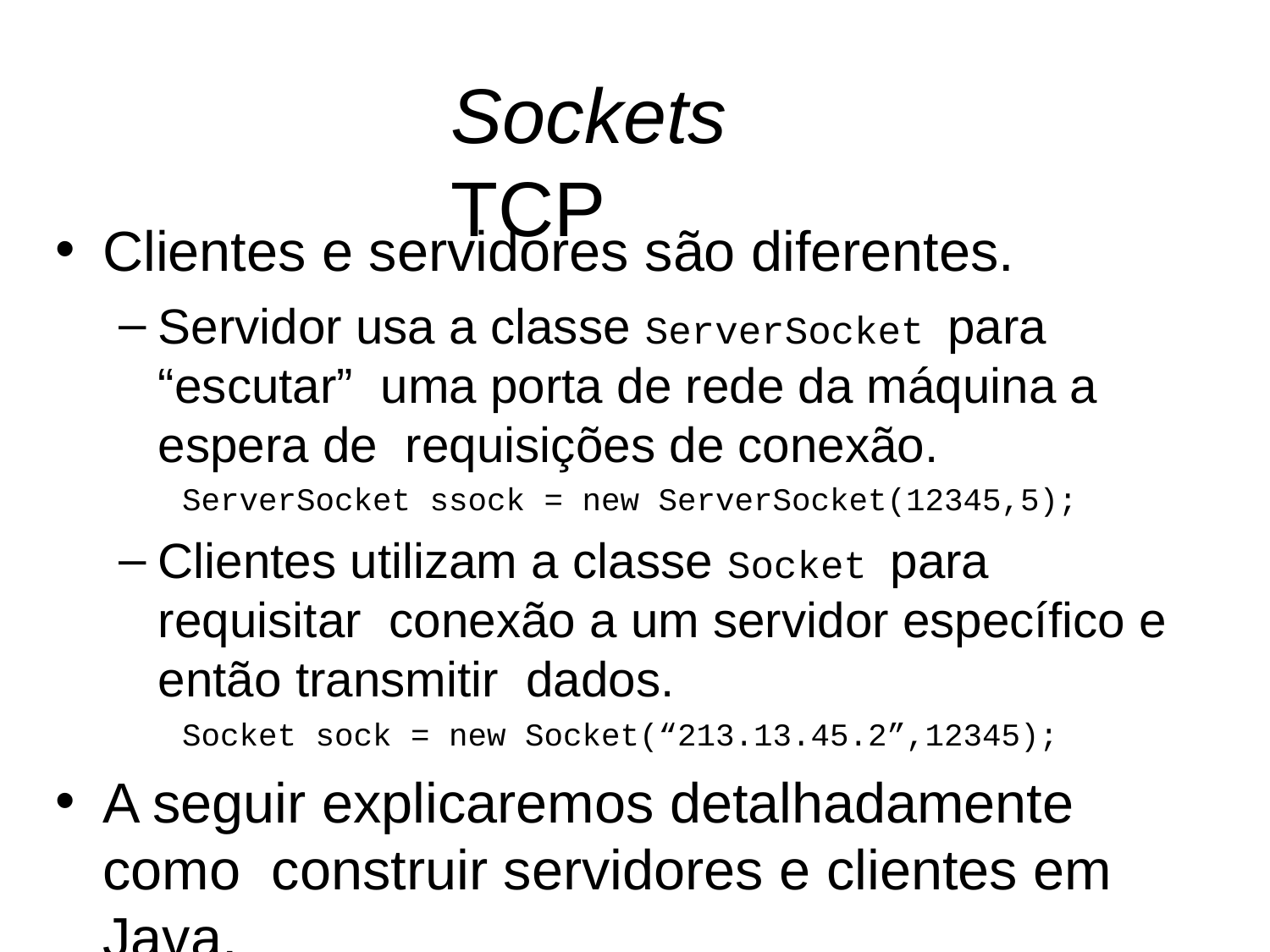

# Sockets TCP
Clientes e servidores são diferentes.
Servidor usa a classe ServerSocket para “escutar”  uma porta de rede da máquina a espera de  requisições de conexão.
ServerSocket ssock = new ServerSocket(12345,5);
Clientes utilizam a classe Socket para requisitar  conexão a um servidor específico e então transmitir  dados.
Socket sock = new Socket(“213.13.45.2”,12345);
A seguir explicaremos detalhadamente como  construir servidores e clientes em Java.